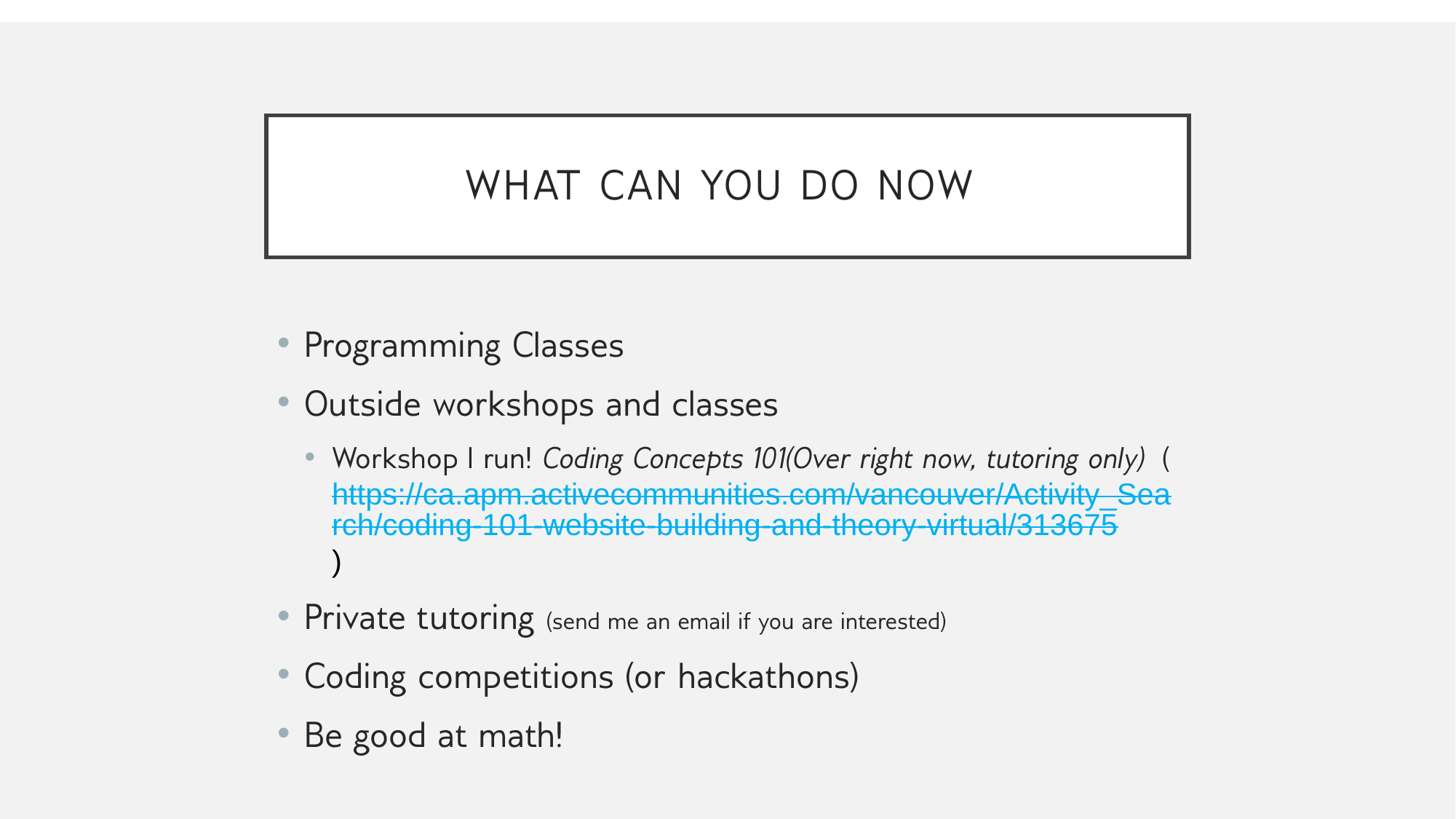

# What can you do now
Programming Classes
Outside workshops and classes
Workshop I run! Coding Concepts 101(Over right now, tutoring only)  (https://ca.apm.activecommunities.com/vancouver/Activity_Search/coding-101-website-building-and-theory-virtual/313675)
Private tutoring (send me an email if you are interested)
Coding competitions (or hackathons)
Be good at math!